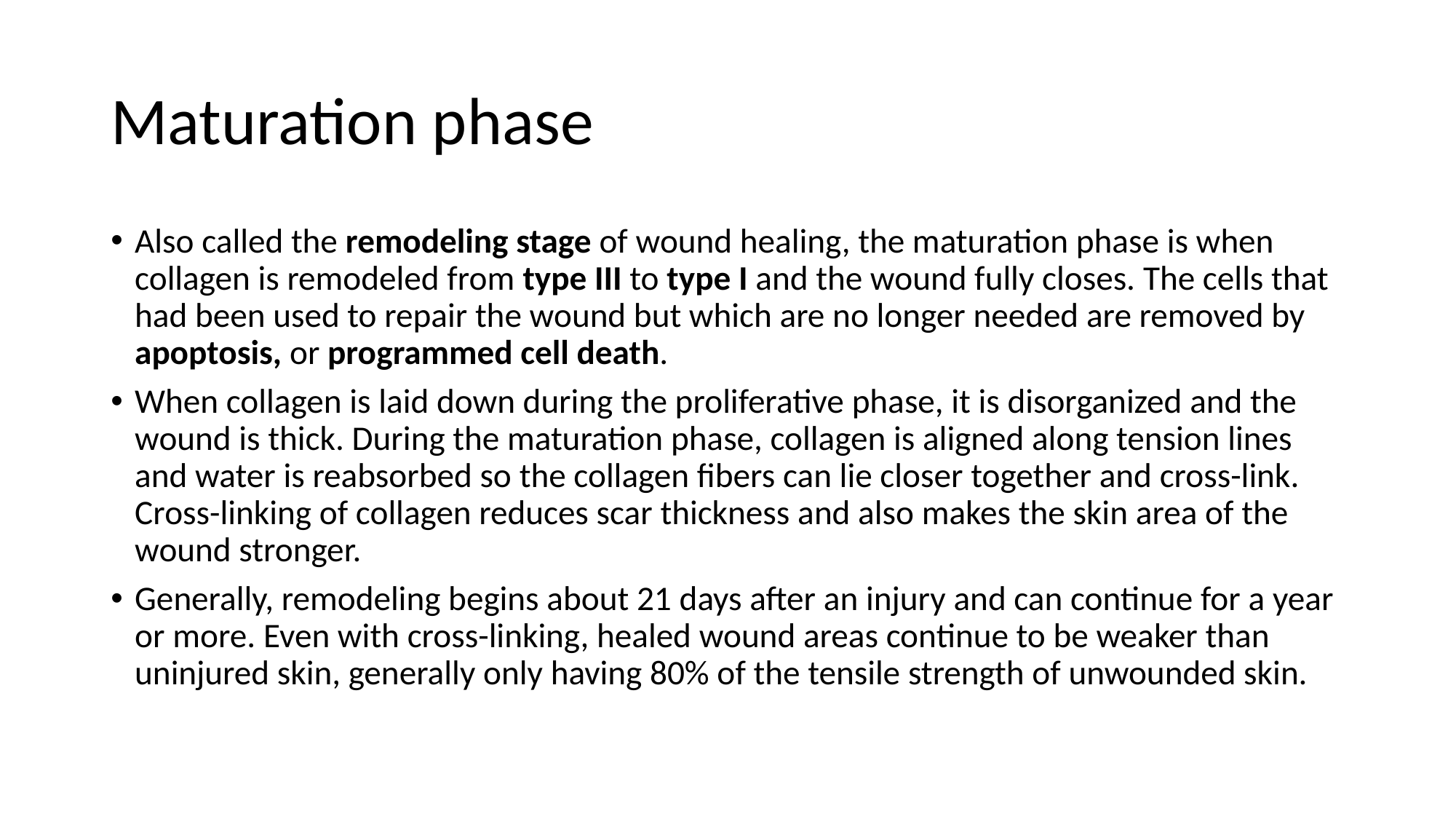

# Maturation phase
Also called the remodeling stage of wound healing, the maturation phase is when collagen is remodeled from type III to type I and the wound fully closes. The cells that had been used to repair the wound but which are no longer needed are removed by apoptosis, or programmed cell death.
When collagen is laid down during the proliferative phase, it is disorganized and the wound is thick. During the maturation phase, collagen is aligned along tension lines and water is reabsorbed so the collagen fibers can lie closer together and cross-link. Cross-linking of collagen reduces scar thickness and also makes the skin area of the wound stronger.
Generally, remodeling begins about 21 days after an injury and can continue for a year or more. Even with cross-linking, healed wound areas continue to be weaker than uninjured skin, generally only having 80% of the tensile strength of unwounded skin.